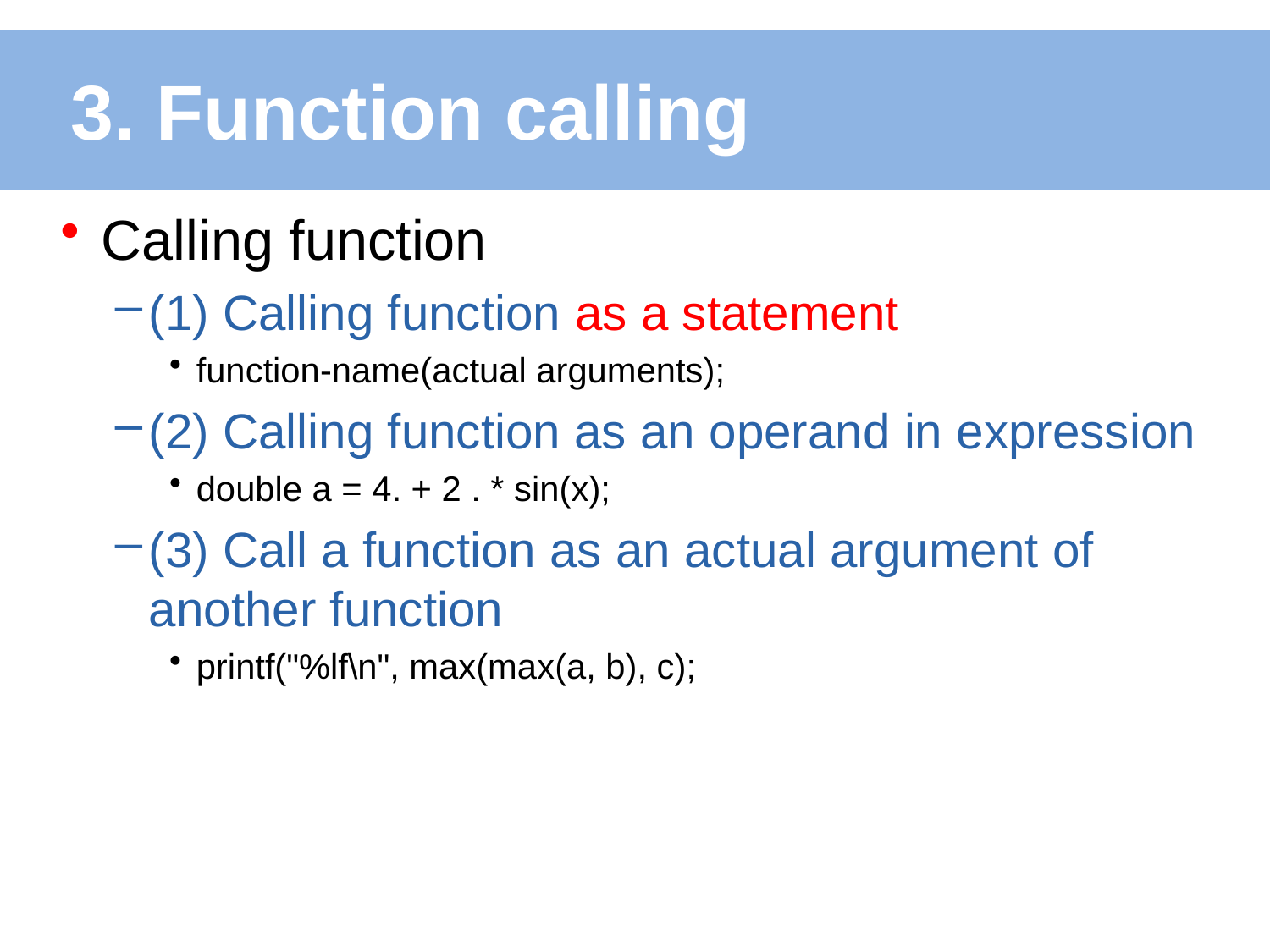

# 3. Function calling
Calling function
(1) Calling function as a statement
function-name(actual arguments);
(2) Calling function as an operand in expression
double a = 4. + 2 . * sin(x);
(3) Call a function as an actual argument of another function
printf("%lf\n", max(max(a, b), c);